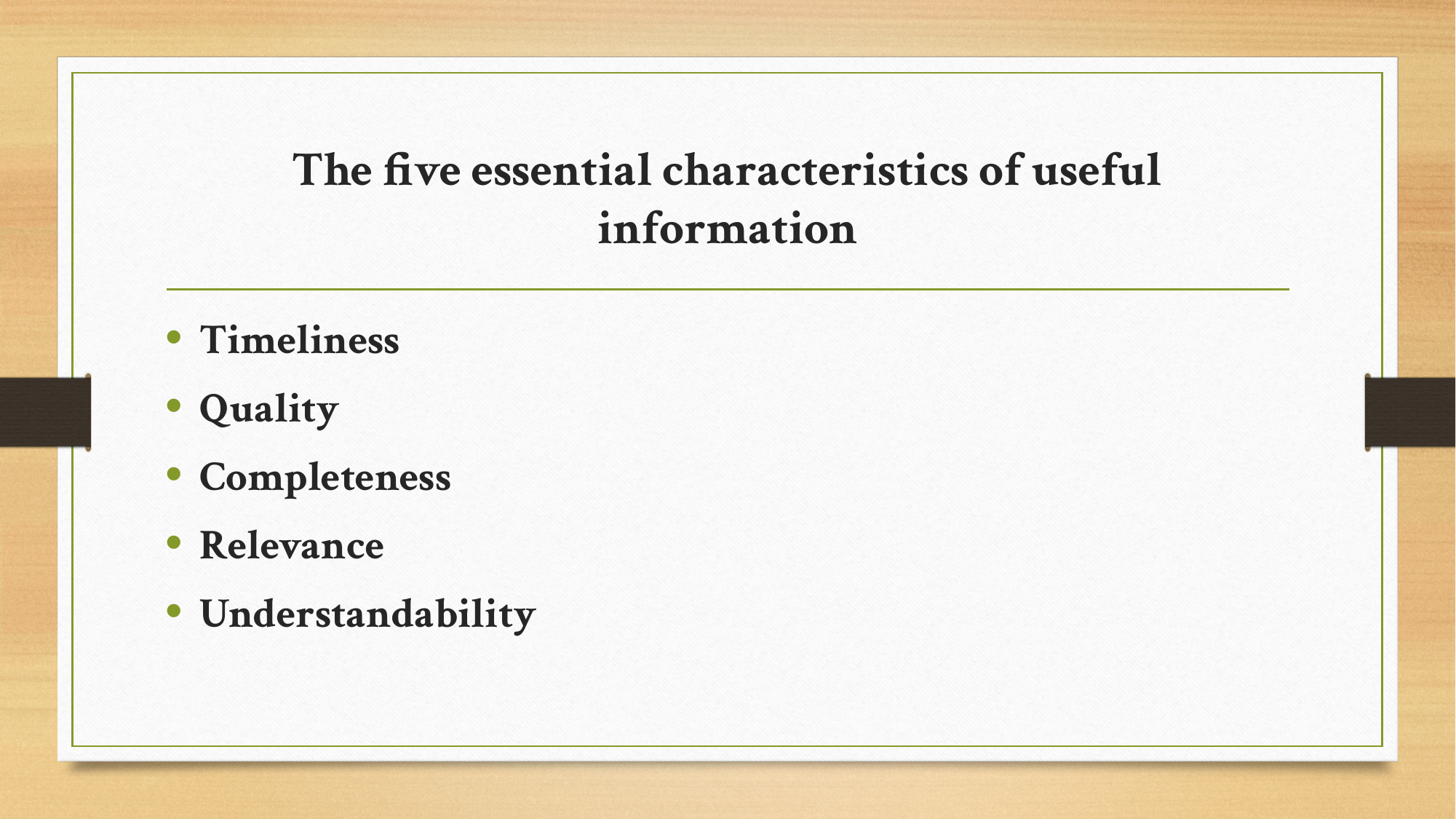

# The five essential characteristics of useful information
Timeliness
Quality
Completeness
Relevance
Understandability